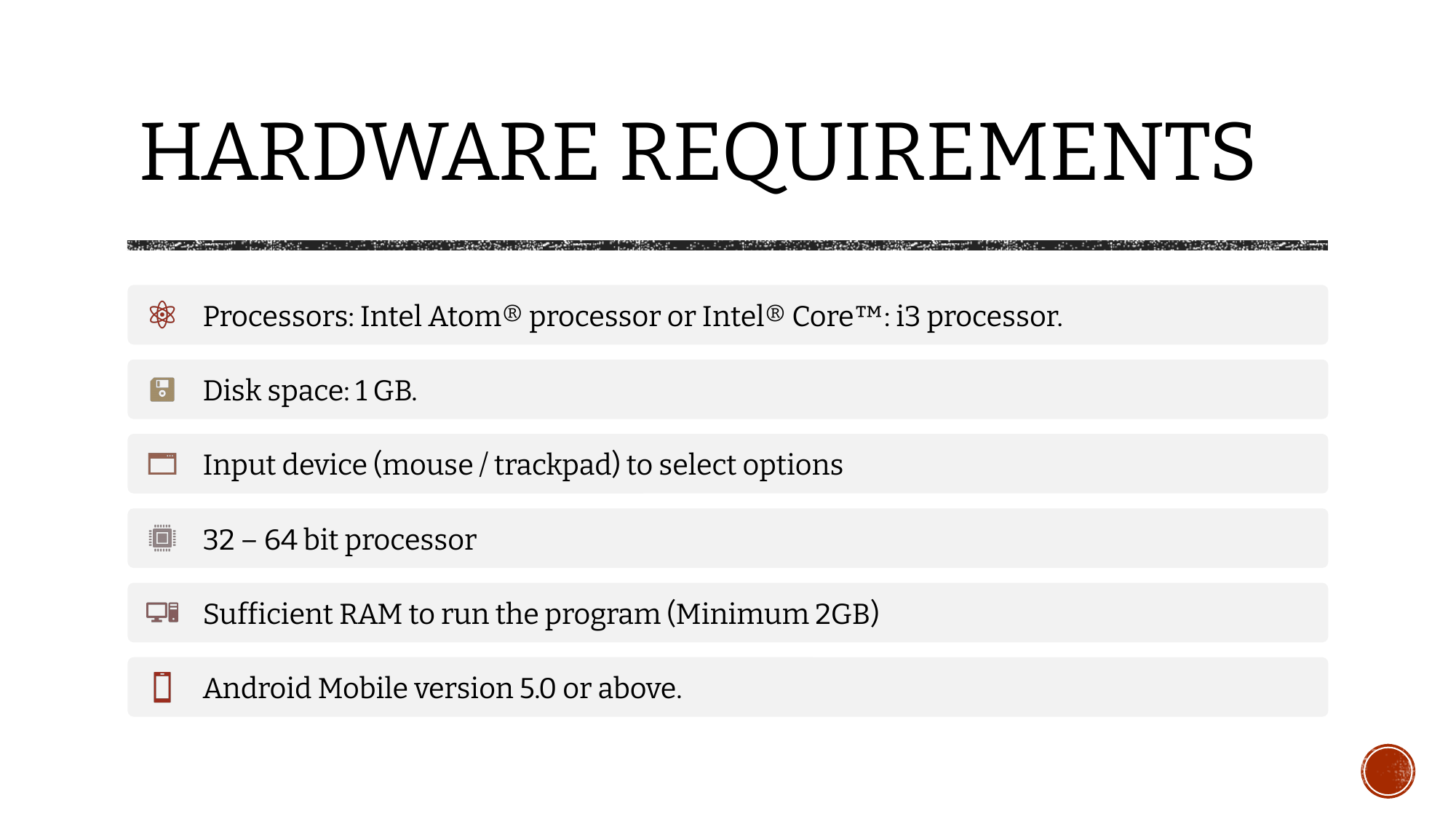

# Hardware requirements

Processors: Intel Atom® processor or Intel® Core™: i3 processor.
Disk space: 1 GB.
Input device (mouse / trackpad) to select options
32 – 64 bit processor
Sufficient RAM to run the program (Minimum 2GB)
Android Mobile version 5.0 or above.